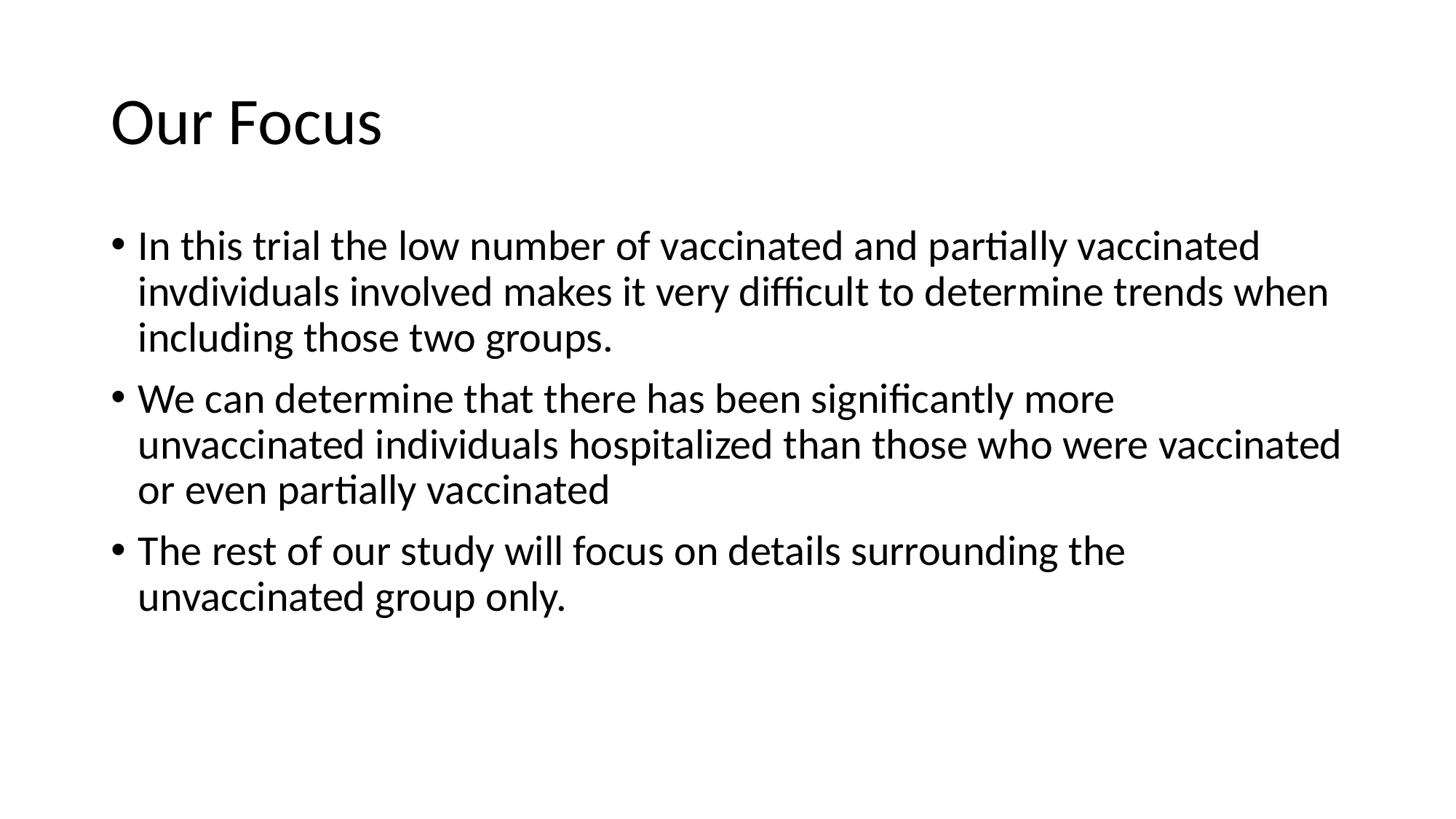

# Our Focus
In this trial the low number of vaccinated and partially vaccinated invdividuals involved makes it very difficult to determine trends when including those two groups.
We can determine that there has been significantly more unvaccinated individuals hospitalized than those who were vaccinated or even partially vaccinated
The rest of our study will focus on details surrounding the unvaccinated group only.